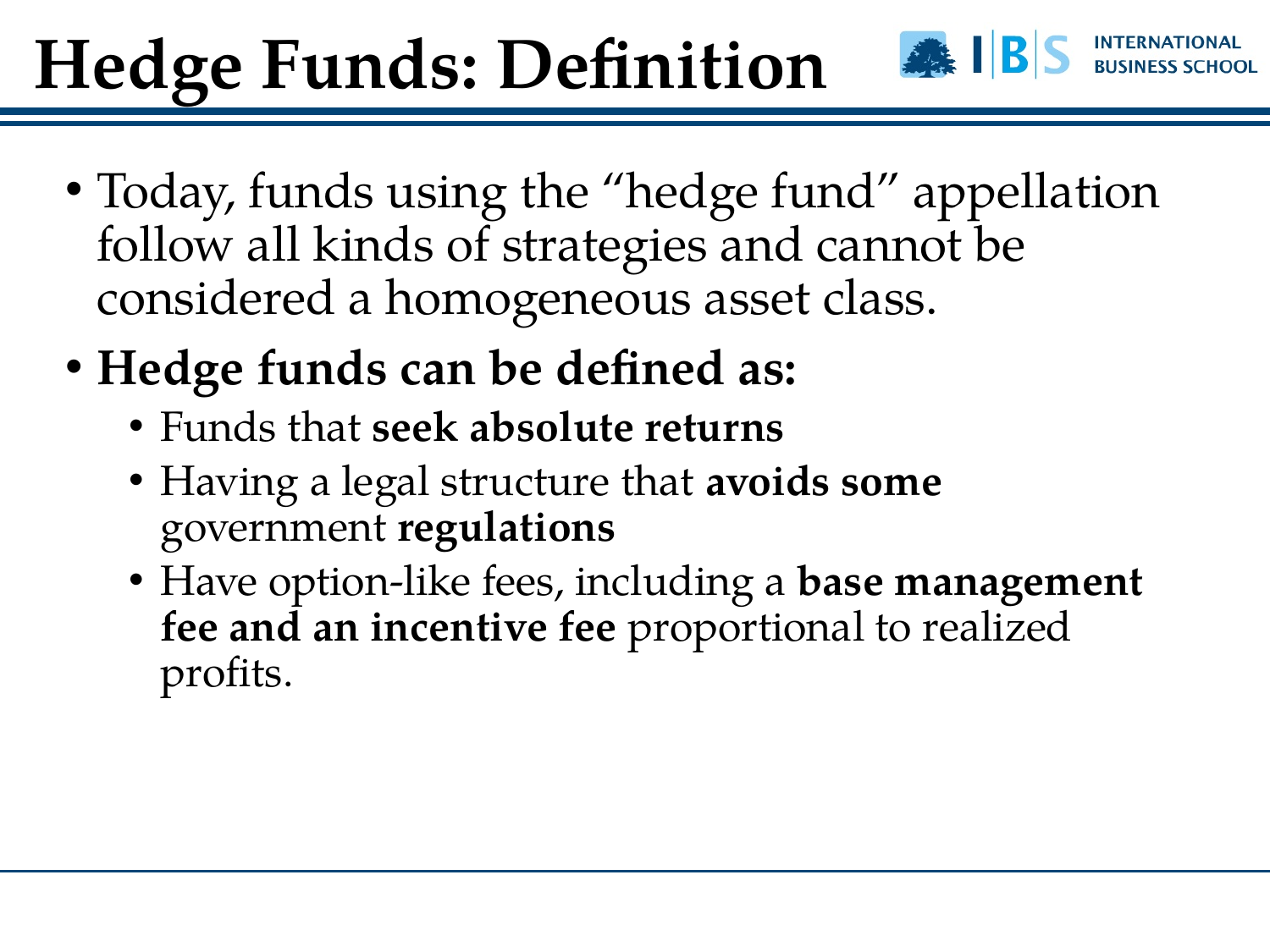

Hedge Funds: Definition
Today, funds using the “hedge fund” appellation follow all kinds of strategies and cannot be considered a homogeneous asset class.
Hedge funds can be defined as:
Funds that seek absolute returns
Having a legal structure that avoids some government regulations
Have option-like fees, including a base management fee and an incentive fee proportional to realized profits.